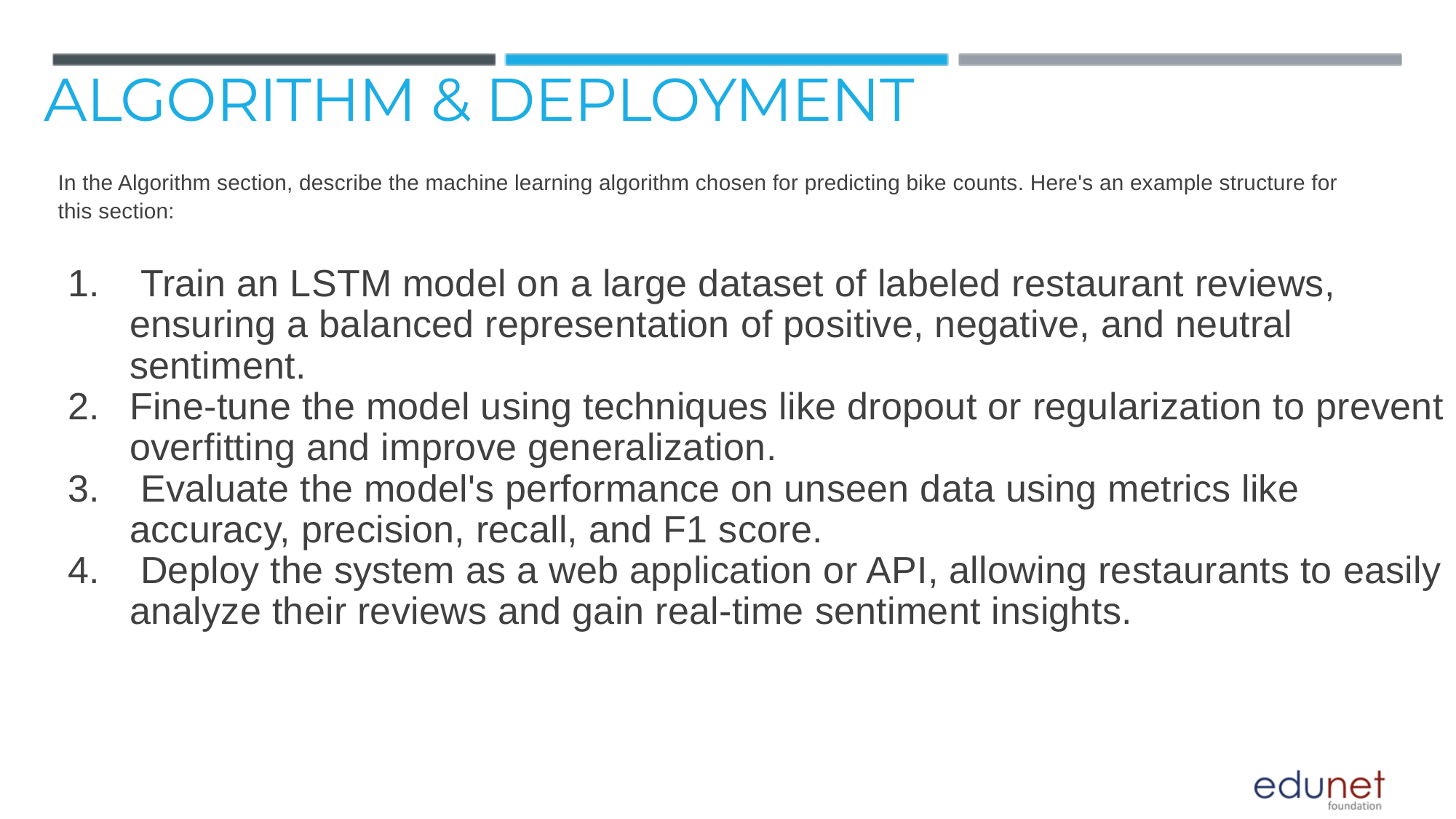

ALGORITHM & DEPLOYMENT
In the Algorithm section, describe the machine learning algorithm chosen for predicting bike counts. Here's an example structure for this section:

 Train an LSTM model on a large dataset of labeled restaurant reviews, ensuring a balanced representation of positive, negative, and neutral sentiment.
Fine-tune the model using techniques like dropout or regularization to prevent overfitting and improve generalization.
 Evaluate the model's performance on unseen data using metrics like accuracy, precision, recall, and F1 score.
 Deploy the system as a web application or API, allowing restaurants to easily analyze their reviews and gain real-time sentiment insights.